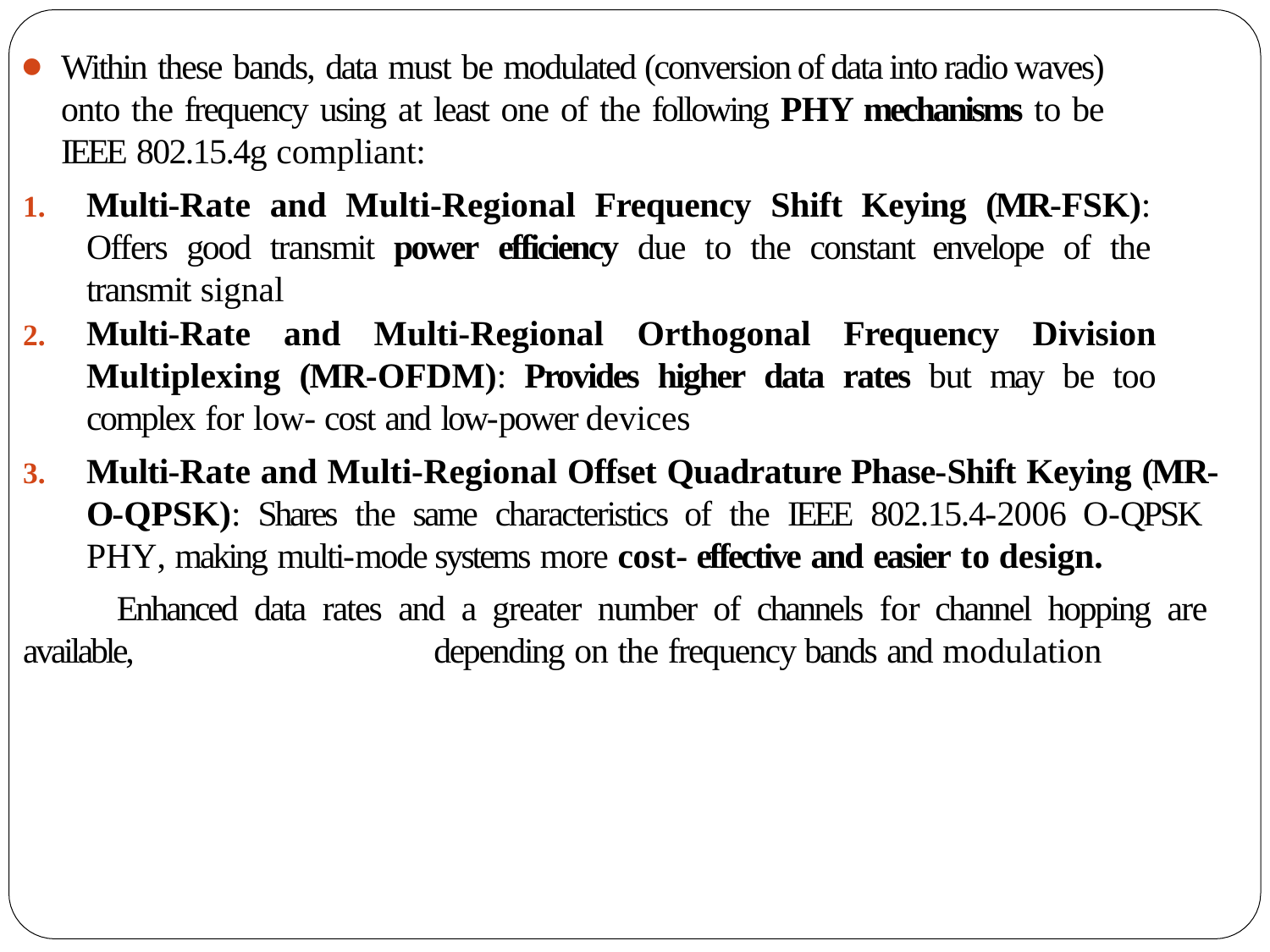

Within these bands, data must be modulated (conversion of data into radio waves) onto the frequency using at least one of the following PHY mechanisms to be IEEE 802.15.4g compliant:
Multi-Rate and Multi-Regional Frequency Shift Keying (MR-FSK): Offers good transmit power efficiency due to the constant envelope of the transmit signal
Multi-Rate and Multi-Regional Orthogonal Frequency Division Multiplexing (MR-OFDM): Provides higher data rates but may be too complex for low- cost and low-power devices
Multi-Rate and Multi-Regional Offset Quadrature Phase-Shift Keying (MR-O-QPSK): Shares the same characteristics of the IEEE 802.15.4-2006 O-QPSK  PHY, making multi-mode systems more cost- effective and easier to design.
	    Enhanced data rates and a greater number of channels for channel hopping are available,   		       depending on the frequency bands and modulation